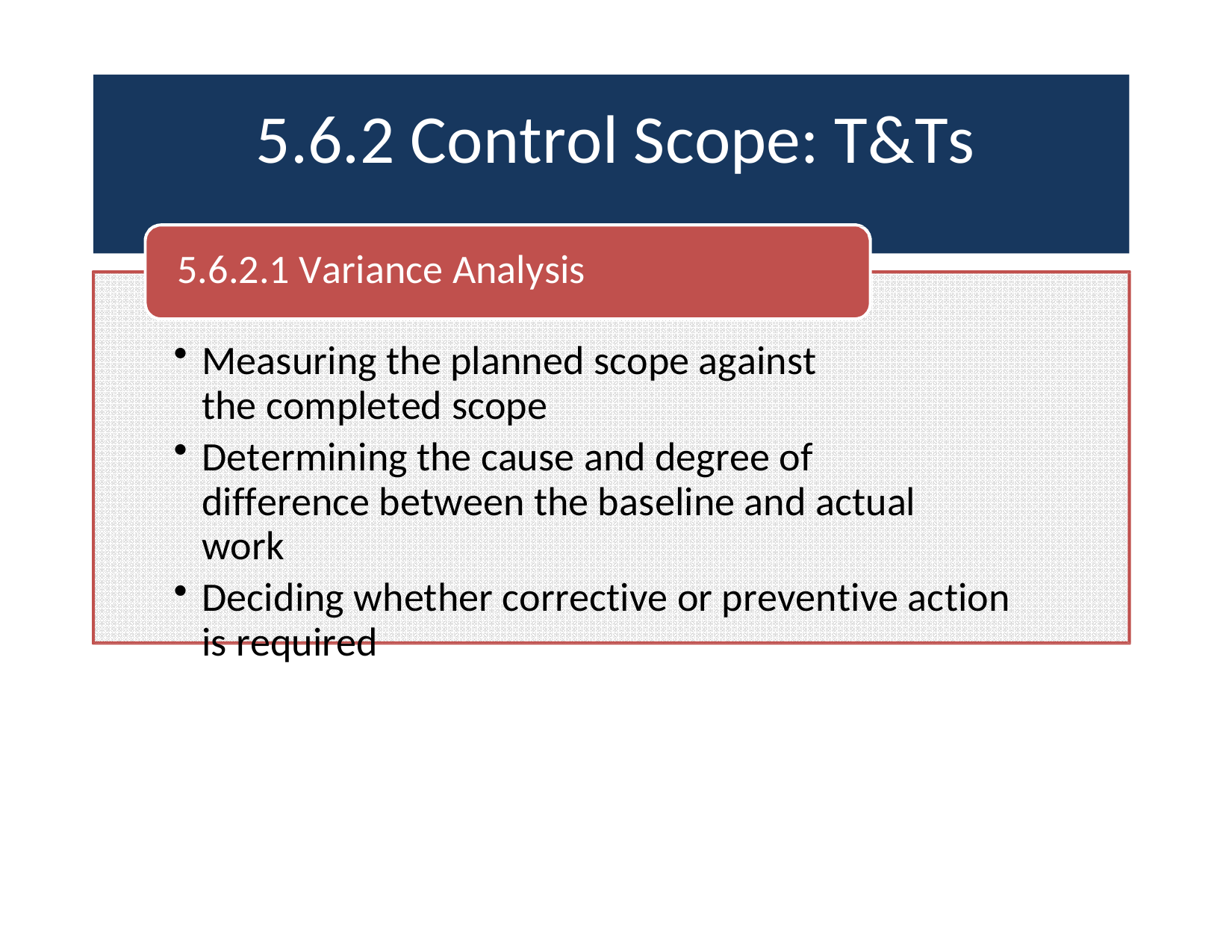

# 5.6.2 Control Scope: T&Ts

5.6.2.1 Variance Analysis

Measuring the planned scope against the completed scope
Determining the cause and degree of difference between the baseline and actual work
Deciding whether corrective or preventive action is required